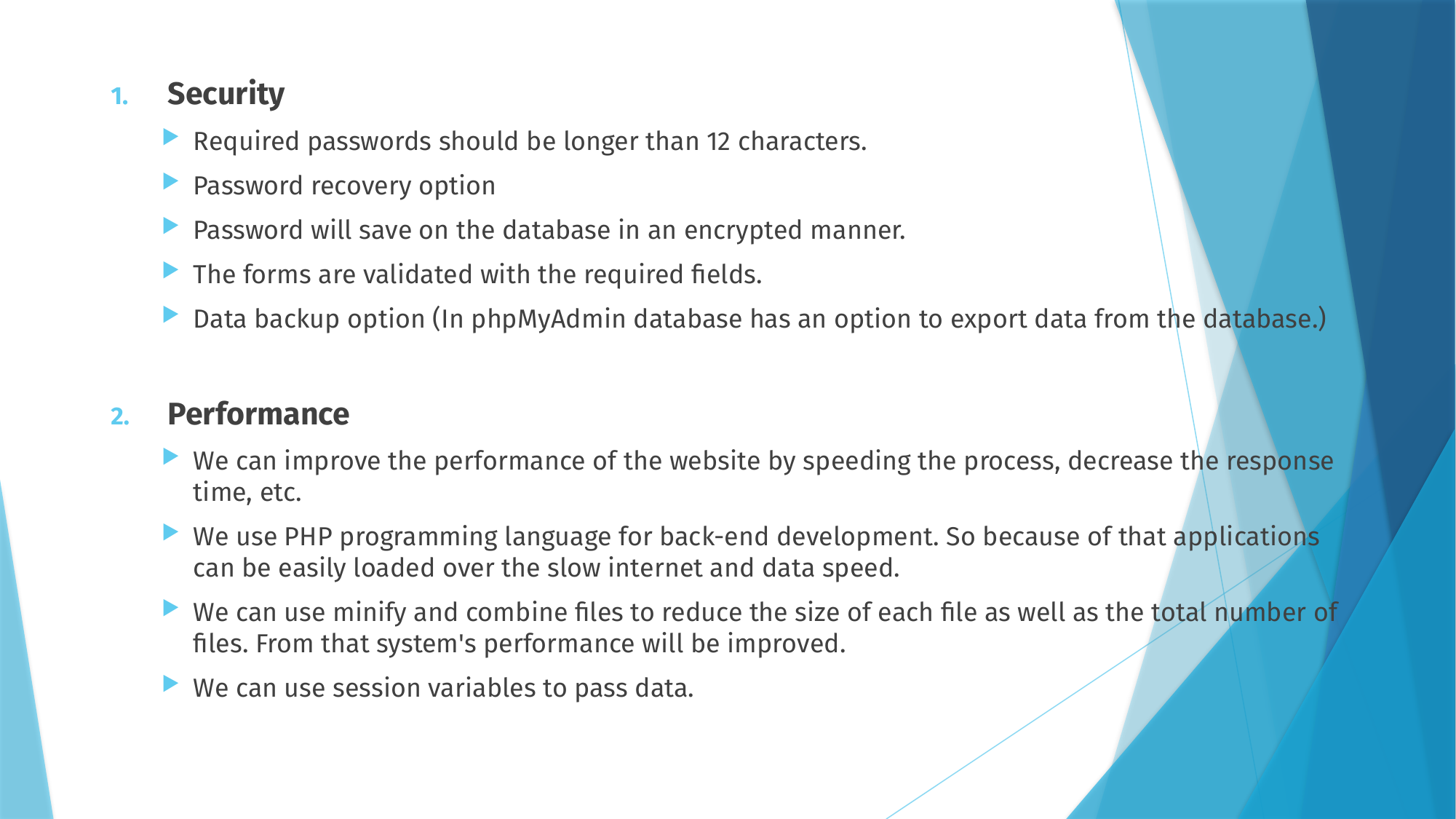

Security
Required passwords should be longer than 12 characters.
Password recovery option
Password will save on the database in an encrypted manner.
The forms are validated with the required fields.
Data backup option (In phpMyAdmin database has an option to export data from the database.)

Performance
We can improve the performance of the website by speeding the process, decrease the response time, etc.
We use PHP programming language for back-end development. So because of that applications can be easily loaded over the slow internet and data speed.
We can use minify and combine files to reduce the size of each file as well as the total number of files. From that system's performance will be improved.
We can use session variables to pass data.